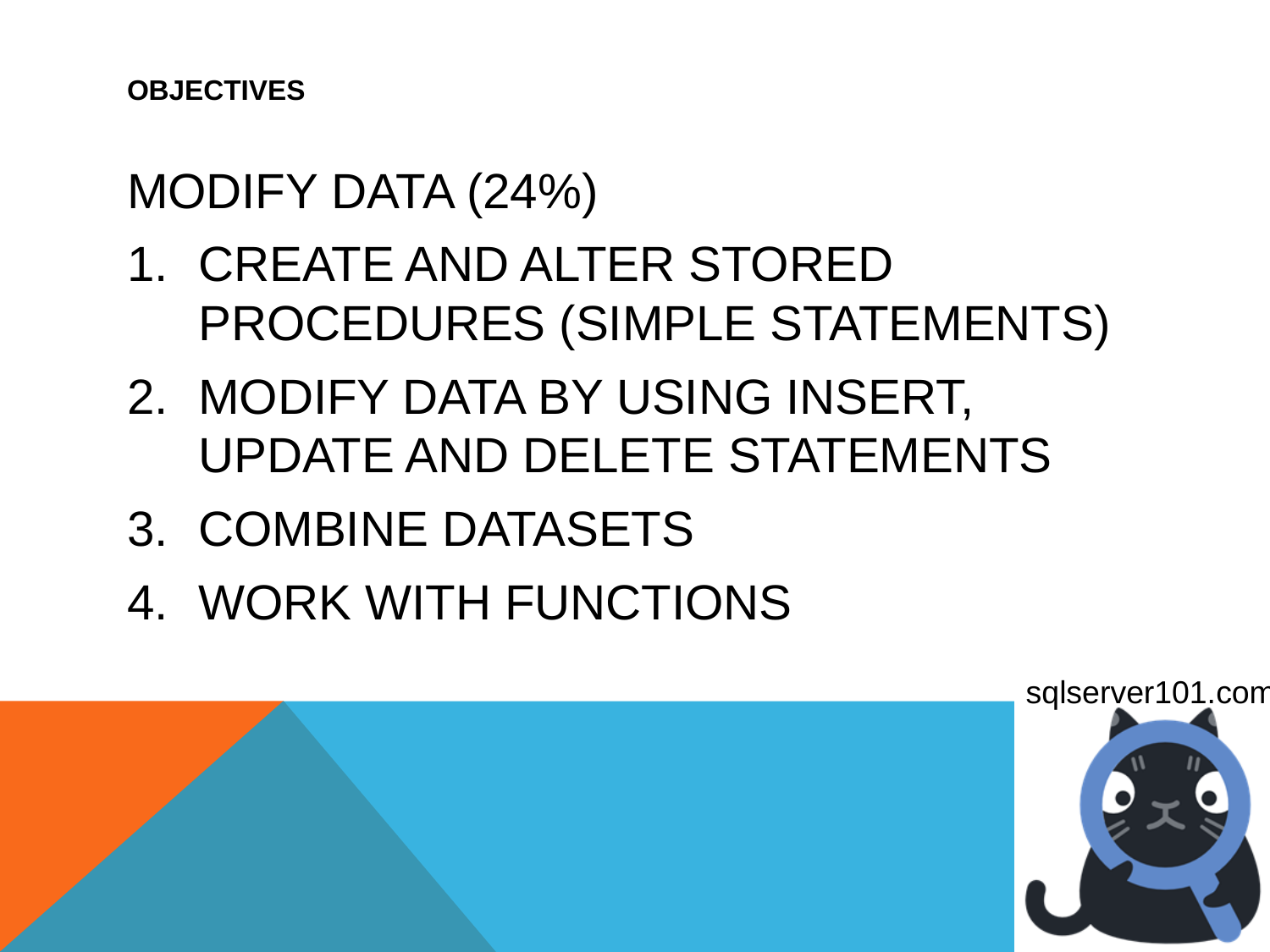

# OBJECTIVES
Modify data (24%)
Create and alter stored procedures (simple statements)
Modify data by using INSERT, UPDATE and DELETE statements
Combine datasets
Work with functions